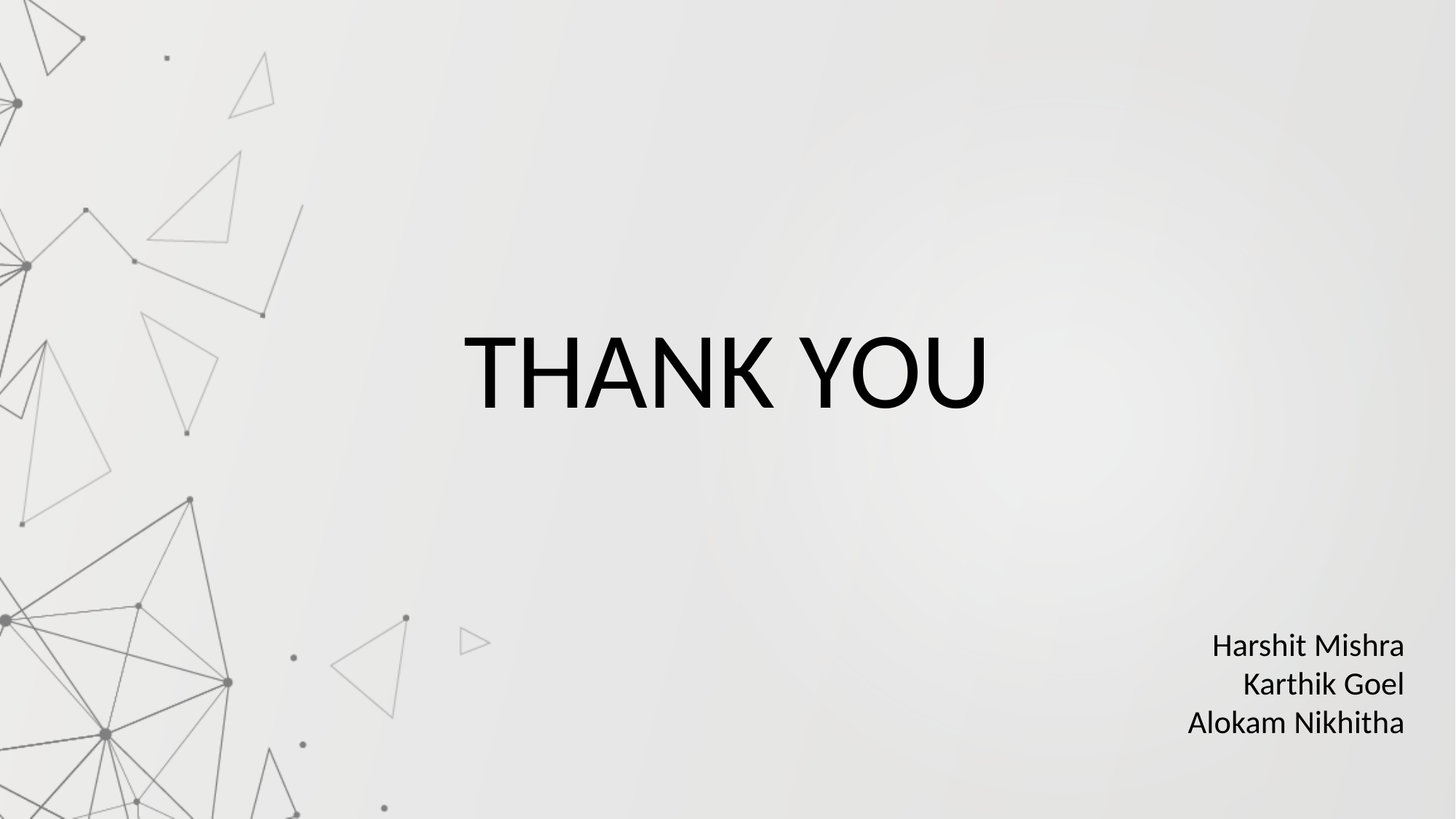

# THANK YOU
Harshit Mishra
Karthik Goel
Alokam Nikhitha